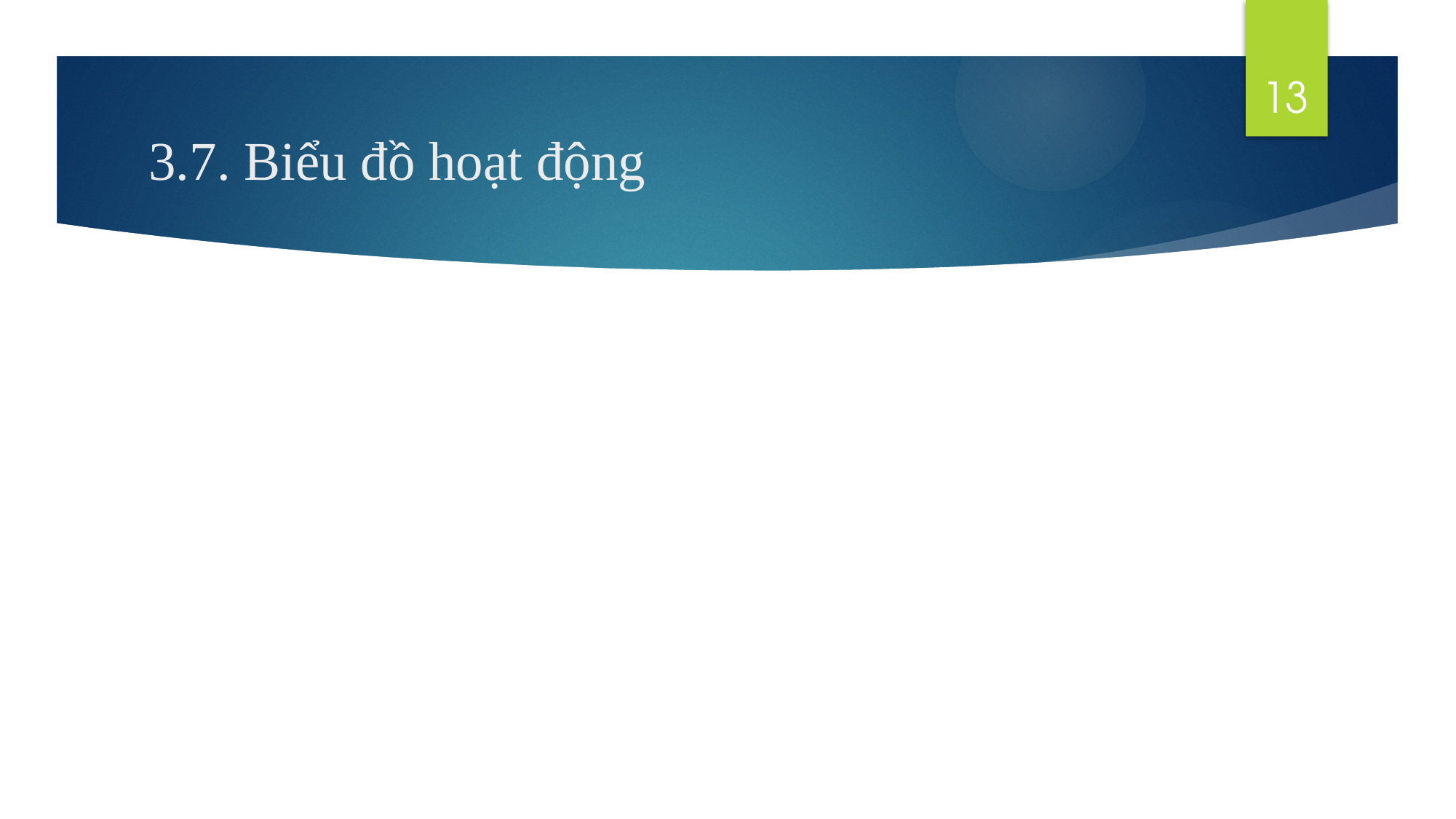

13
# 3.7. Biểu đồ hoạt động